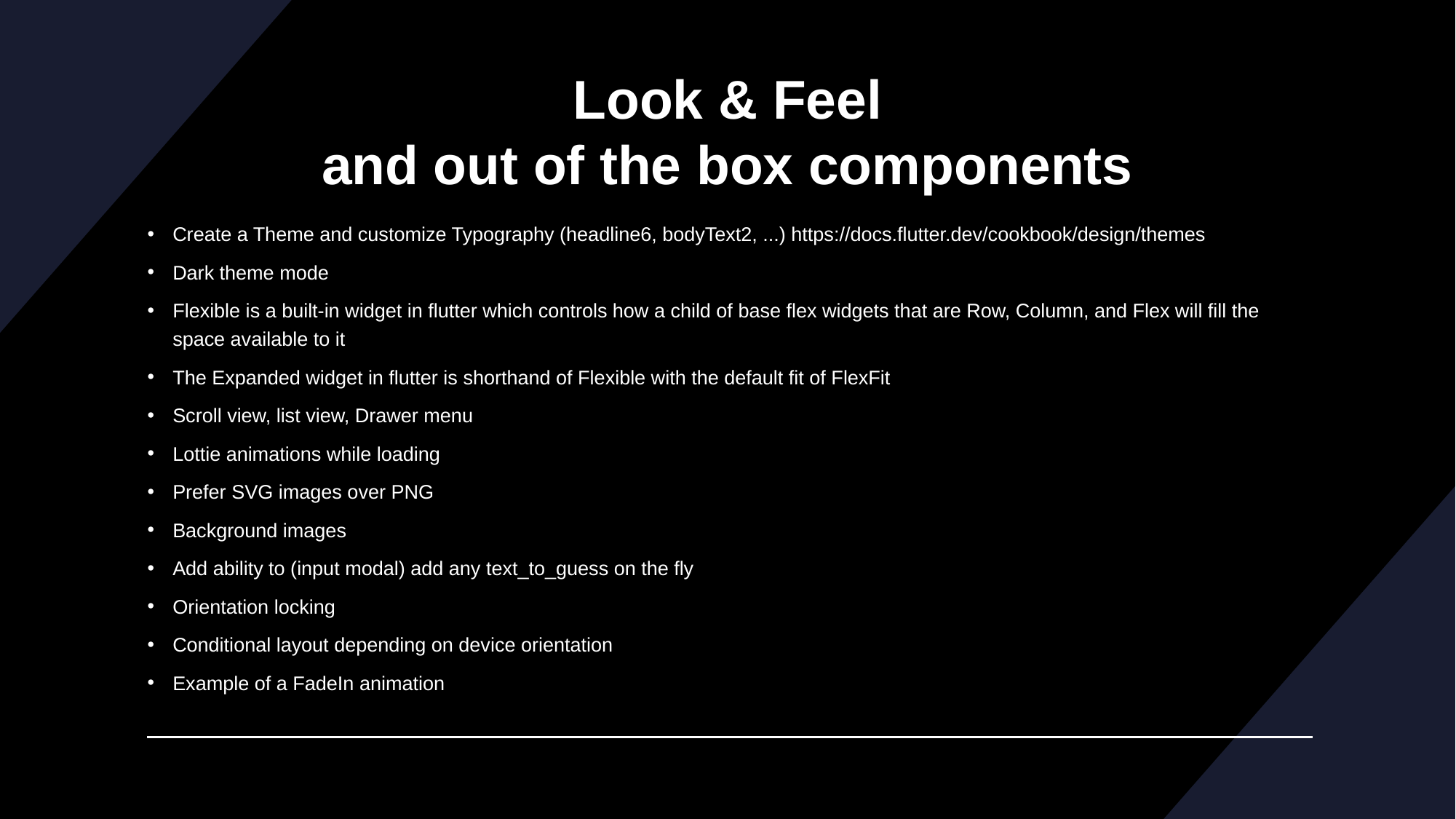

# Look & Feel and out of the box components
Create a Theme and customize Typography (headline6, bodyText2, ...) https://docs.flutter.dev/cookbook/design/themes
Dark theme mode
Flexible is a built-in widget in flutter which controls how a child of base flex widgets that are Row, Column, and Flex will fill the space available to it
The Expanded widget in flutter is shorthand of Flexible with the default fit of FlexFit
Scroll view, list view, Drawer menu
Lottie animations while loading
Prefer SVG images over PNG
Background images
Add ability to (input modal) add any text_to_guess on the fly
Orientation locking
Conditional layout depending on device orientation
Example of a FadeIn animation